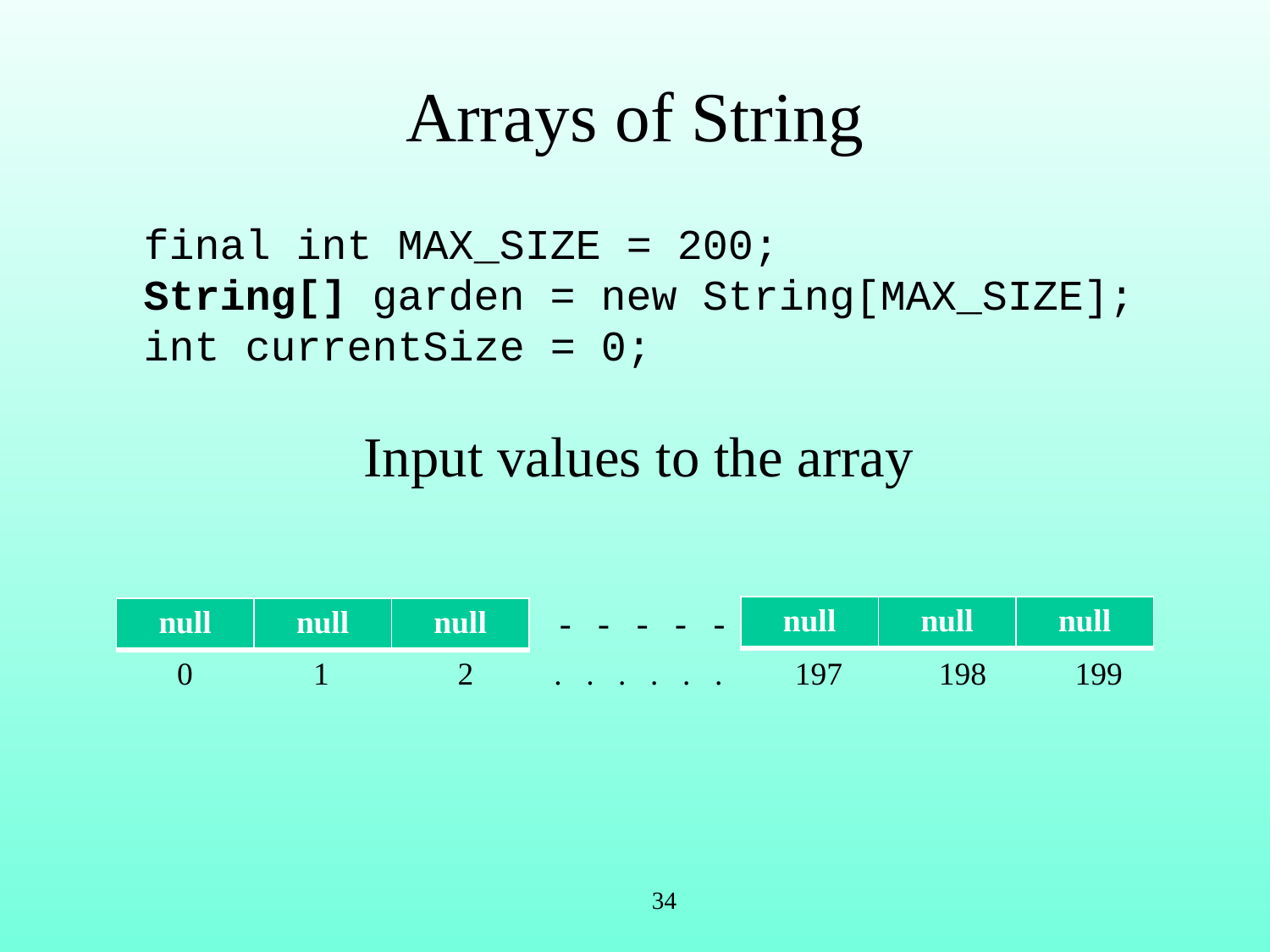

# Arrays of String
final int MAX_SIZE = 200;
String[] garden = new String[MAX_SIZE];
int currentSize = 0;

Input values to the array
  -   -   -   -   -
| null | null | null |
| --- | --- | --- |
| null | null | null |
| --- | --- | --- |
      0               1                2          .   .   .   .   .   .         197            198           199
34